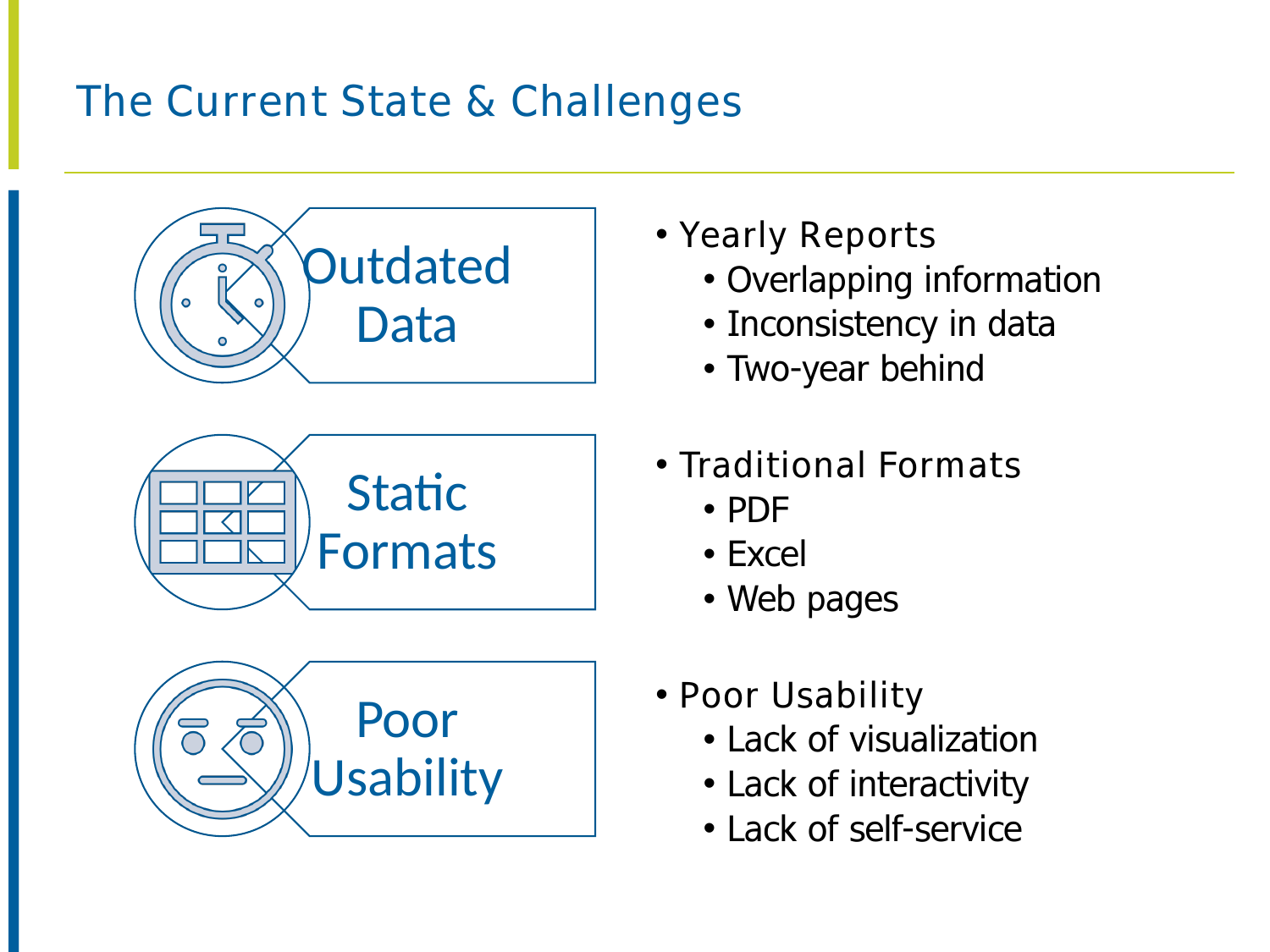

# The Current State & Challenges
Outdated Data
Static Formats
Poor Usability
Yearly Reports
Overlapping information
Inconsistency in data
Two-year behind

Traditional Formats
PDF
Excel
Web pages

Poor Usability
Lack of visualization
Lack of interactivity
Lack of self-service